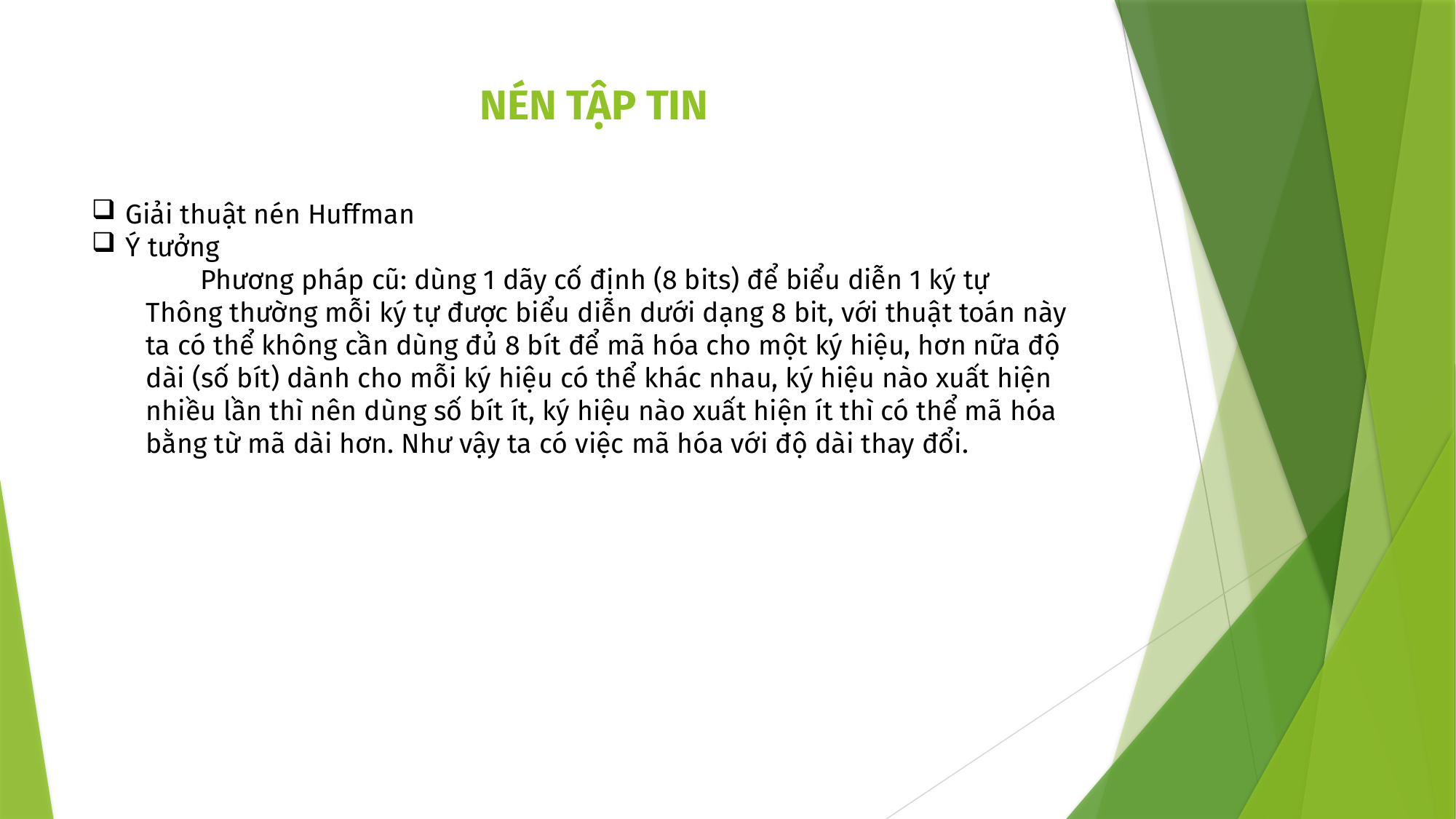

# NÉN TẬP TIN
Giải thuật nén Huffman
Ý tưởng
	Phương pháp cũ: dùng 1 dãy cố định (8 bits) để biểu diễn 1 ký tự
Thông thường mỗi ký tự được biểu diễn dưới dạng 8 bit, với thuật toán này ta có thể không cần dùng đủ 8 bít để mã hóa cho một ký hiệu, hơn nữa độ dài (số bít) dành cho mỗi ký hiệu có thể khác nhau, ký hiệu nào xuất hiện nhiều lần thì nên dùng số bít ít, ký hiệu nào xuất hiện ít thì có thể mã hóa bằng từ mã dài hơn. Như vậy ta có việc mã hóa với độ dài thay đổi.